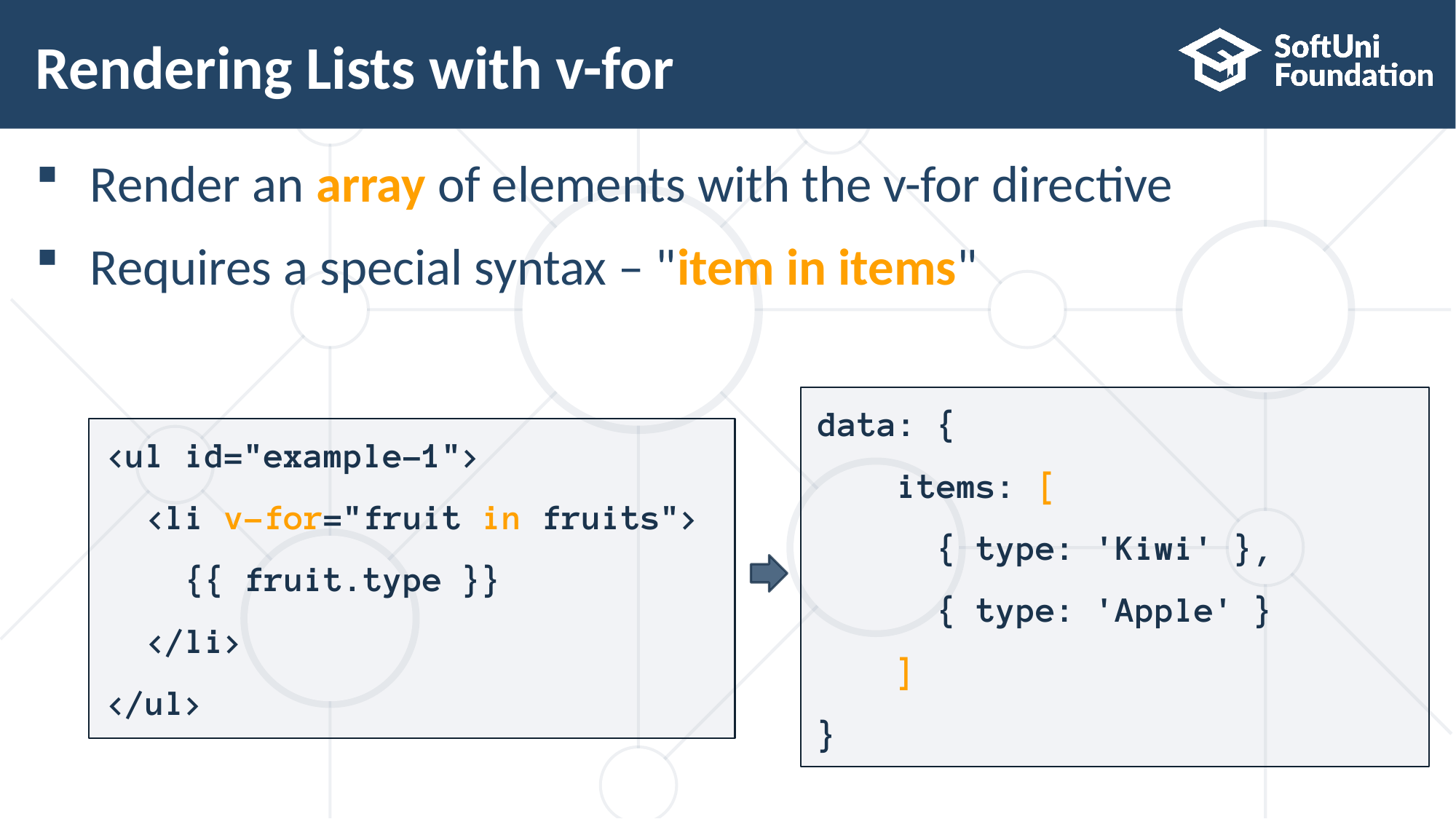

# Rendering Lists with v-for
Render an array of elements with the v-for directive
Requires a special syntax – "item in items"
data: {
    items: [
      { type: 'Kiwi' },
      { type: 'Apple' }
    ]
}
<ul id="example-1">
  <li v-for="fruit in fruits">
    {{ fruit.type }}
  </li>
</ul>